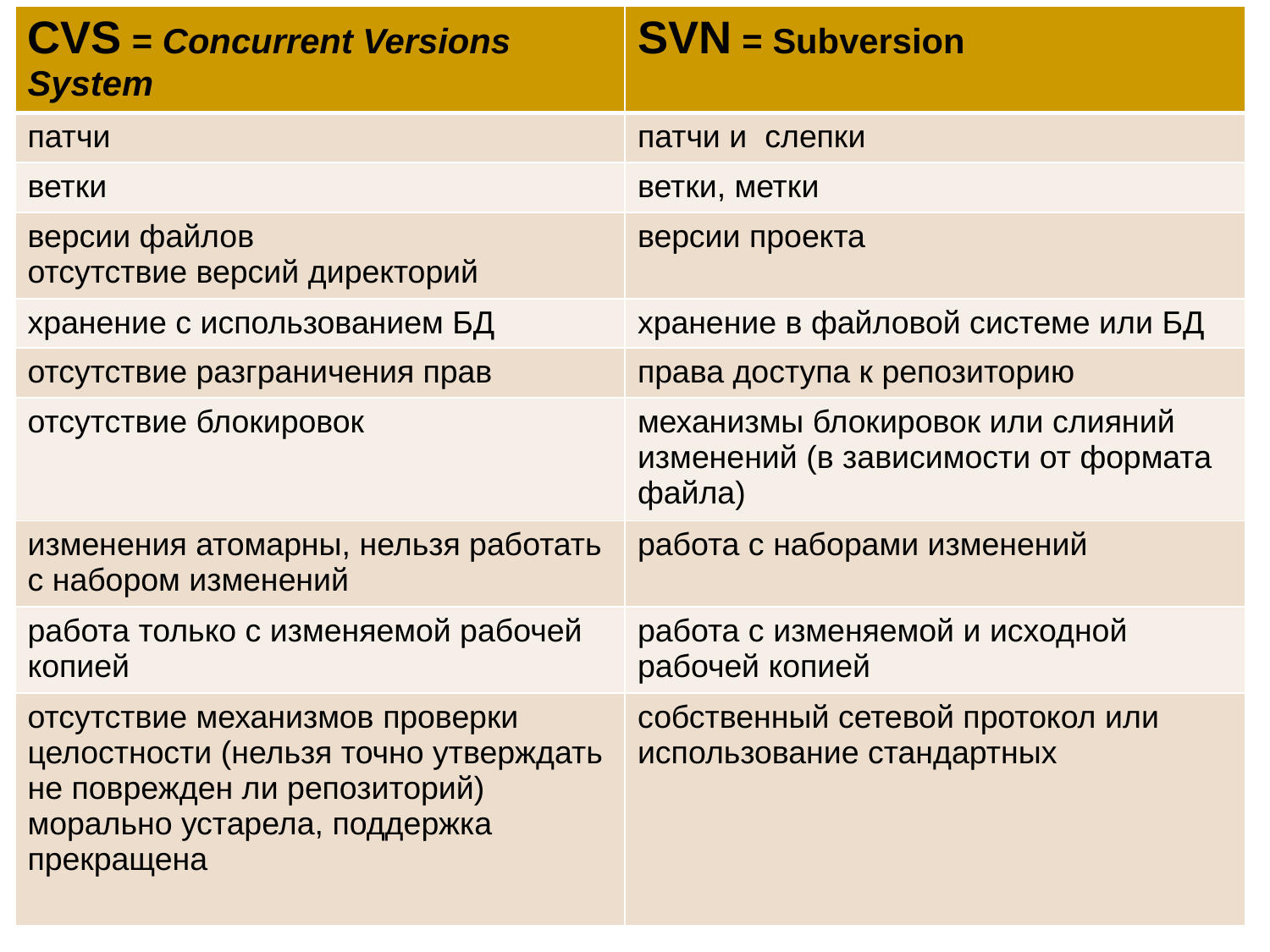

| CVS = Concurrent Versions System | SVN = Subversion |
| --- | --- |
| патчи | патчи и слепки |
| ветки | ветки, метки |
| версии файлов отсутствие версий директорий | версии проекта |
| хранение с использованием БД | хранение в файловой системе или БД |
| отсутствие разграничения прав | права доступа к репозиторию |
| отсутствие блокировок | механизмы блокировок или слияний изменений (в зависимости от формата файла) |
| изменения атомарны, нельзя работать с набором изменений | работа с наборами изменений |
| работа только с изменяемой рабочей копией | работа с изменяемой и исходной рабочей копией |
| отсутствие механизмов проверки целостности (нельзя точно утверждать не поврежден ли репозиторий) морально устарела, поддержка прекращена | собственный сетевой протокол или использование стандартных |
17